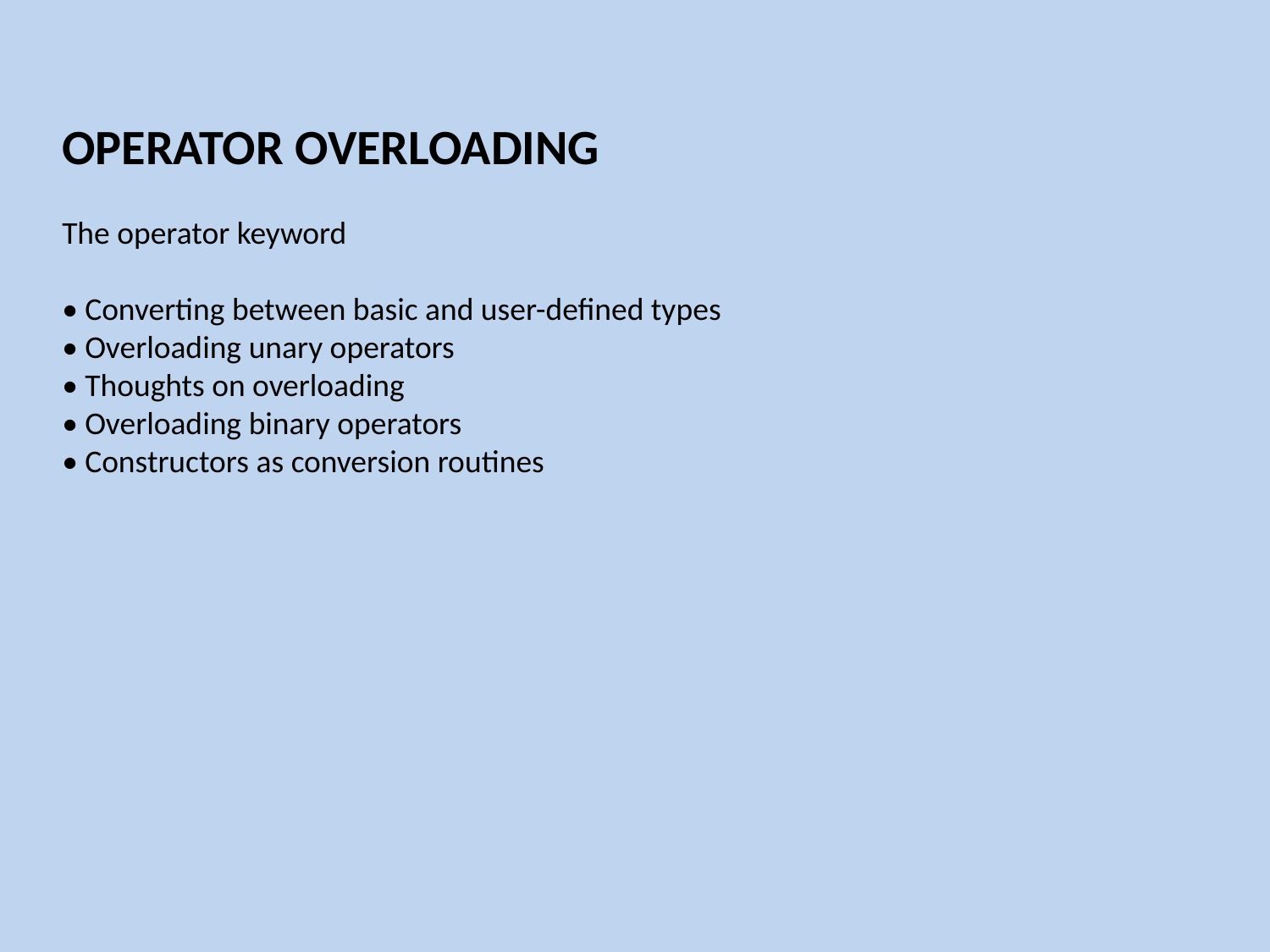

OPERATOR OVERLOADING

The operator keyword

• Converting between basic and user-defined types
• Overloading unary operators
• Thoughts on overloading
• Overloading binary operators
• Constructors as conversion routines